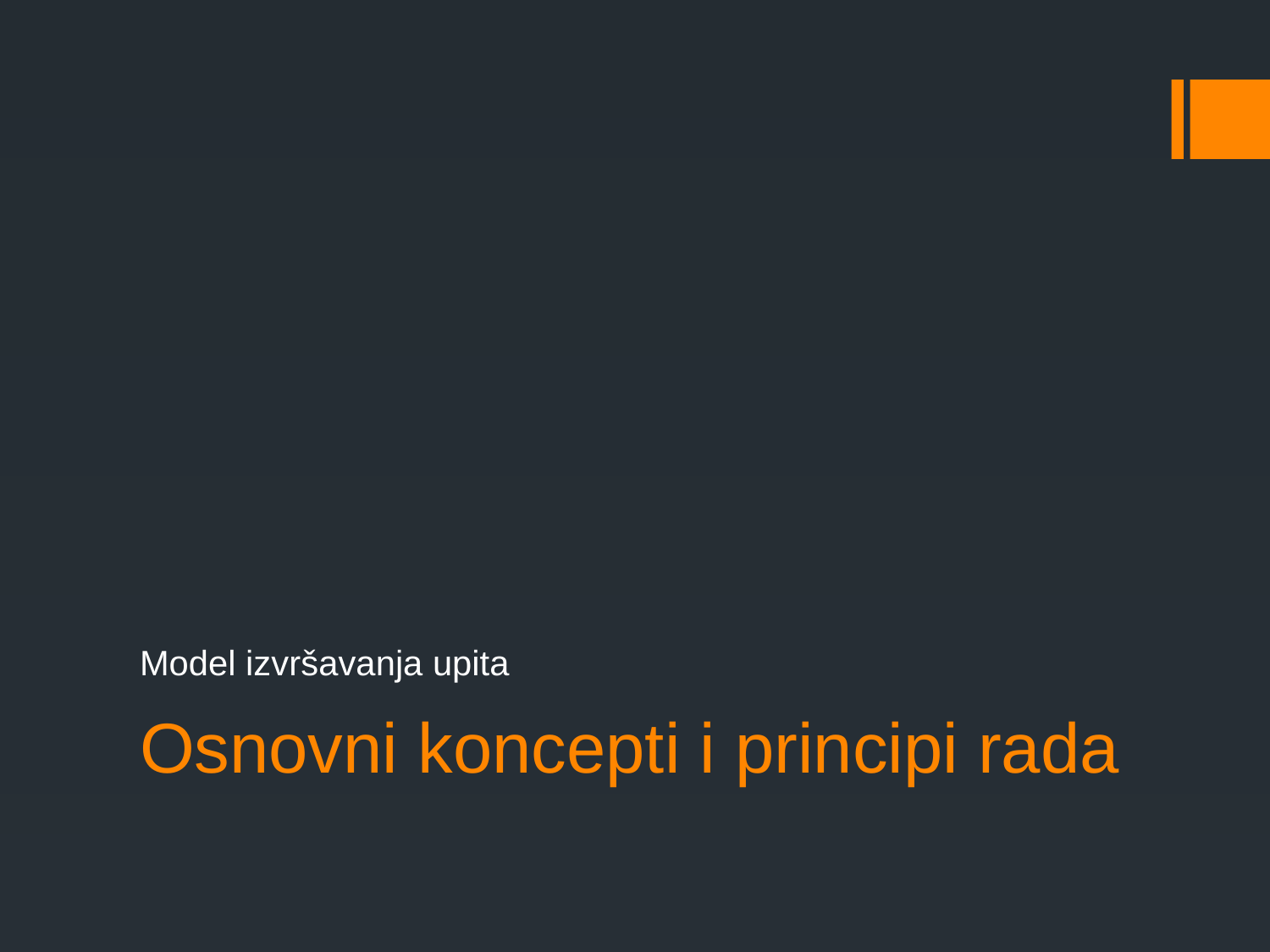

Model izvršavanja upita
# Osnovni koncepti i principi rada